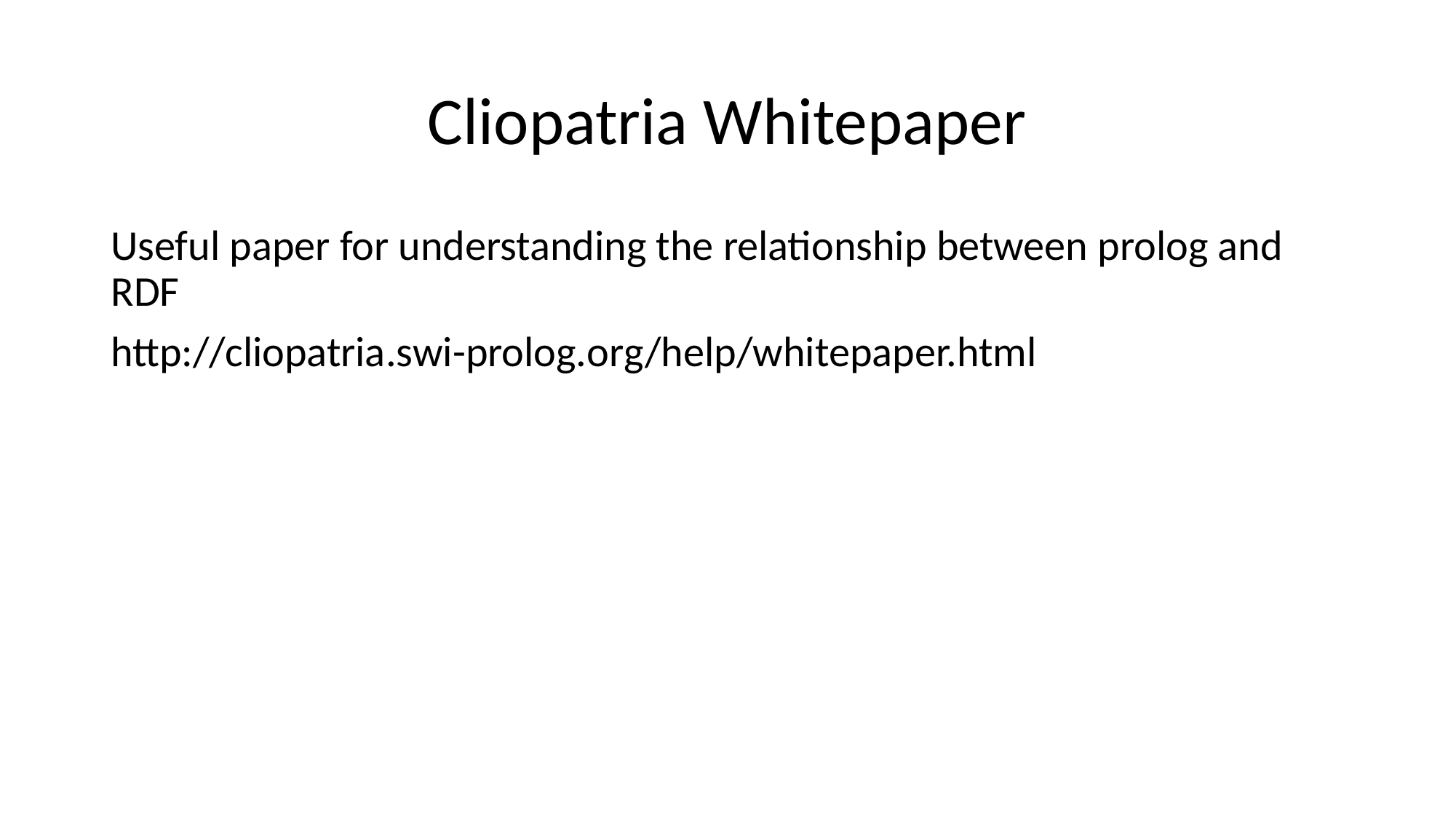

# Cliopatria Whitepaper
Useful paper for understanding the relationship between prolog and RDF
http://cliopatria.swi-prolog.org/help/whitepaper.html